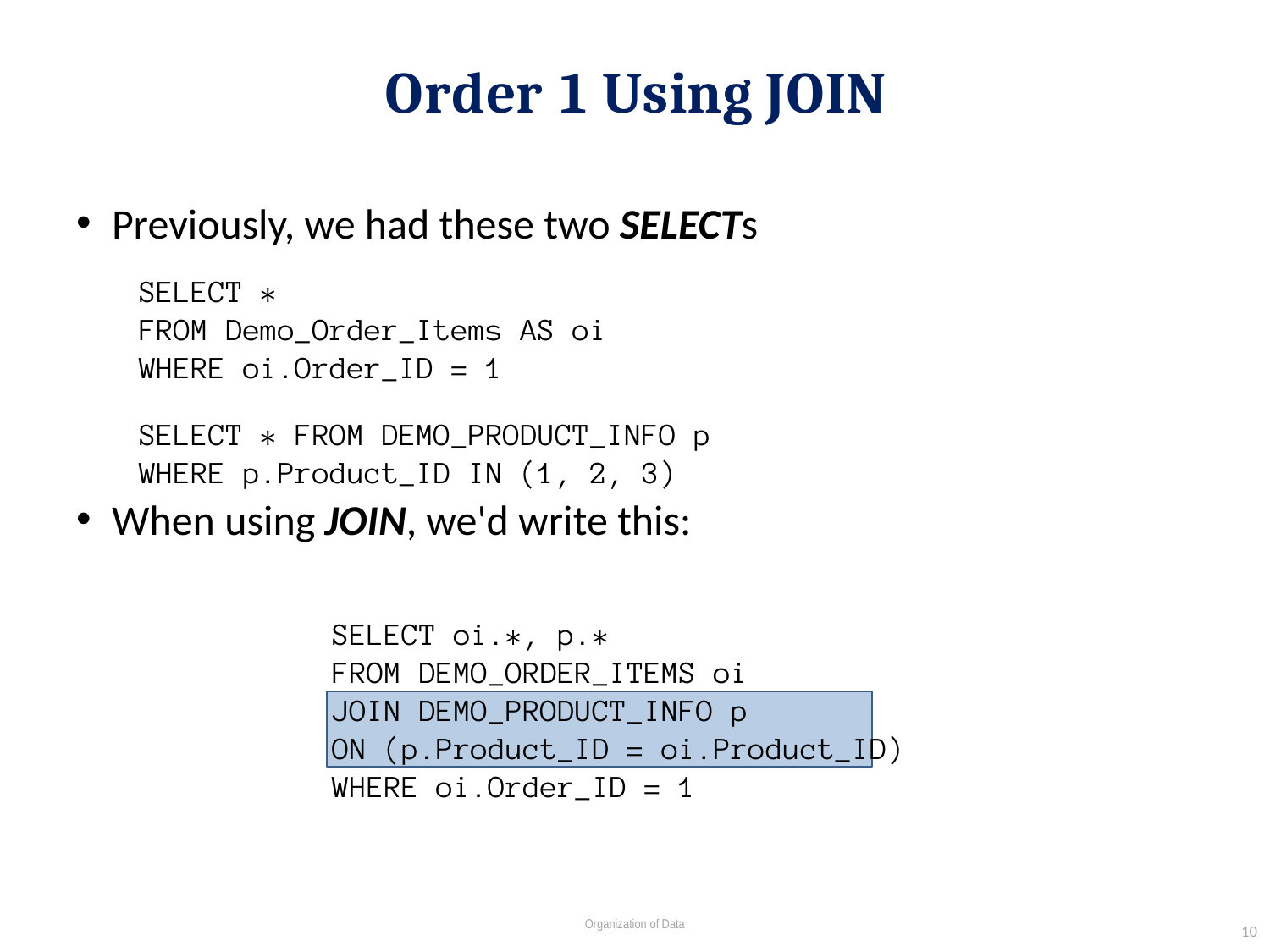

# Order 1 Using JOIN
Previously, we had these two SELECTs

When using JOIN, we'd write this:
SELECT *
FROM Demo_Order_Items AS oi
WHERE oi.Order_ID = 1
SELECT * FROM DEMO_PRODUCT_INFO p
WHERE p.Product_ID IN (1, 2, 3)
SELECT oi.*, p.*
FROM DEMO_ORDER_ITEMS oi
JOIN DEMO_PRODUCT_INFO p
ON (p.Product_ID = oi.Product_ID)
WHERE oi.Order_ID = 1

10
Organization of Data